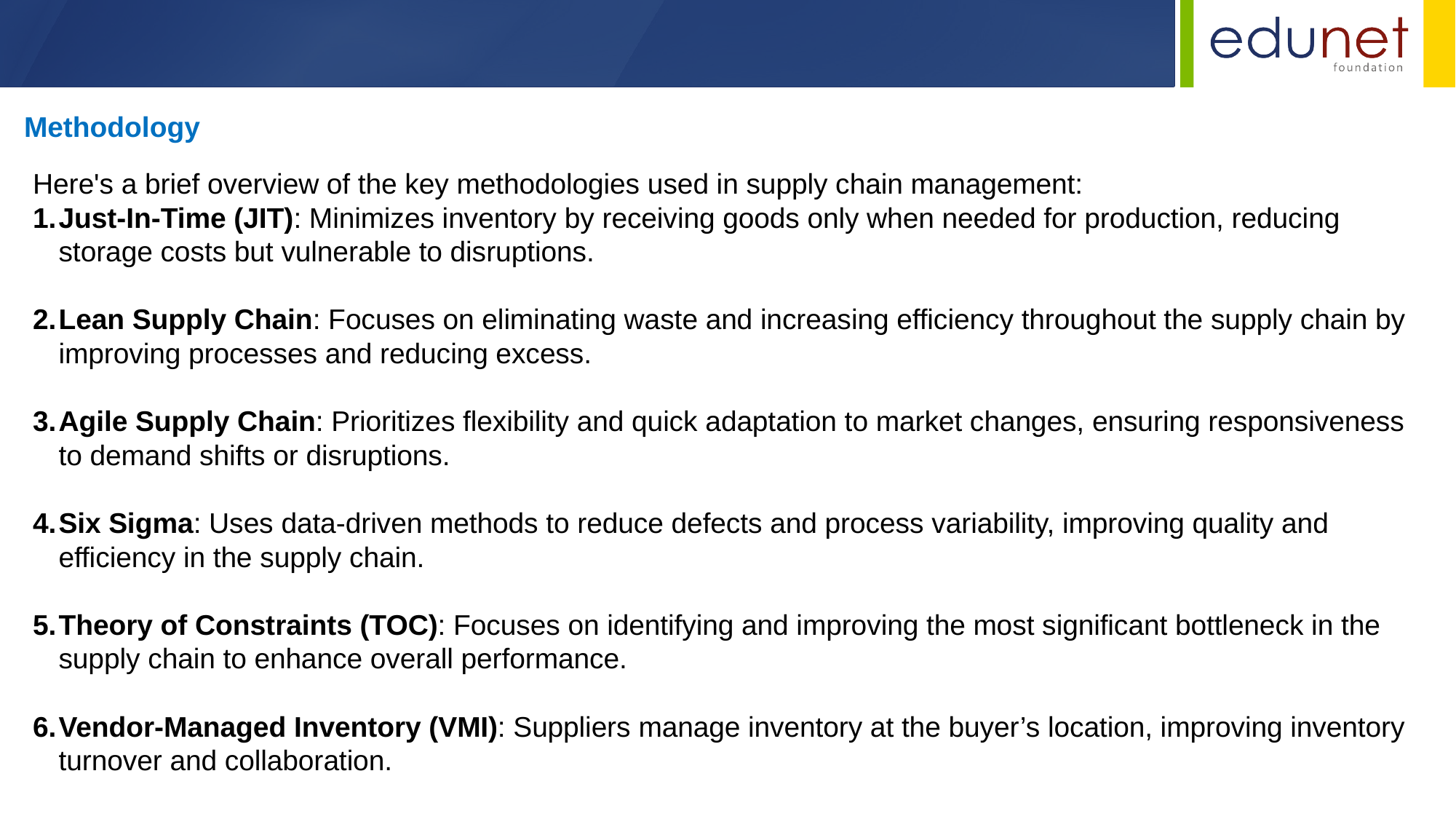

Methodology
Here's a brief overview of the key methodologies used in supply chain management:
Just-In-Time (JIT): Minimizes inventory by receiving goods only when needed for production, reducing storage costs but vulnerable to disruptions.

Lean Supply Chain: Focuses on eliminating waste and increasing efficiency throughout the supply chain by improving processes and reducing excess.

Agile Supply Chain: Prioritizes flexibility and quick adaptation to market changes, ensuring responsiveness to demand shifts or disruptions.

Six Sigma: Uses data-driven methods to reduce defects and process variability, improving quality and efficiency in the supply chain.

Theory of Constraints (TOC): Focuses on identifying and improving the most significant bottleneck in the supply chain to enhance overall performance.

Vendor-Managed Inventory (VMI): Suppliers manage inventory at the buyer’s location, improving inventory turnover and collaboration.